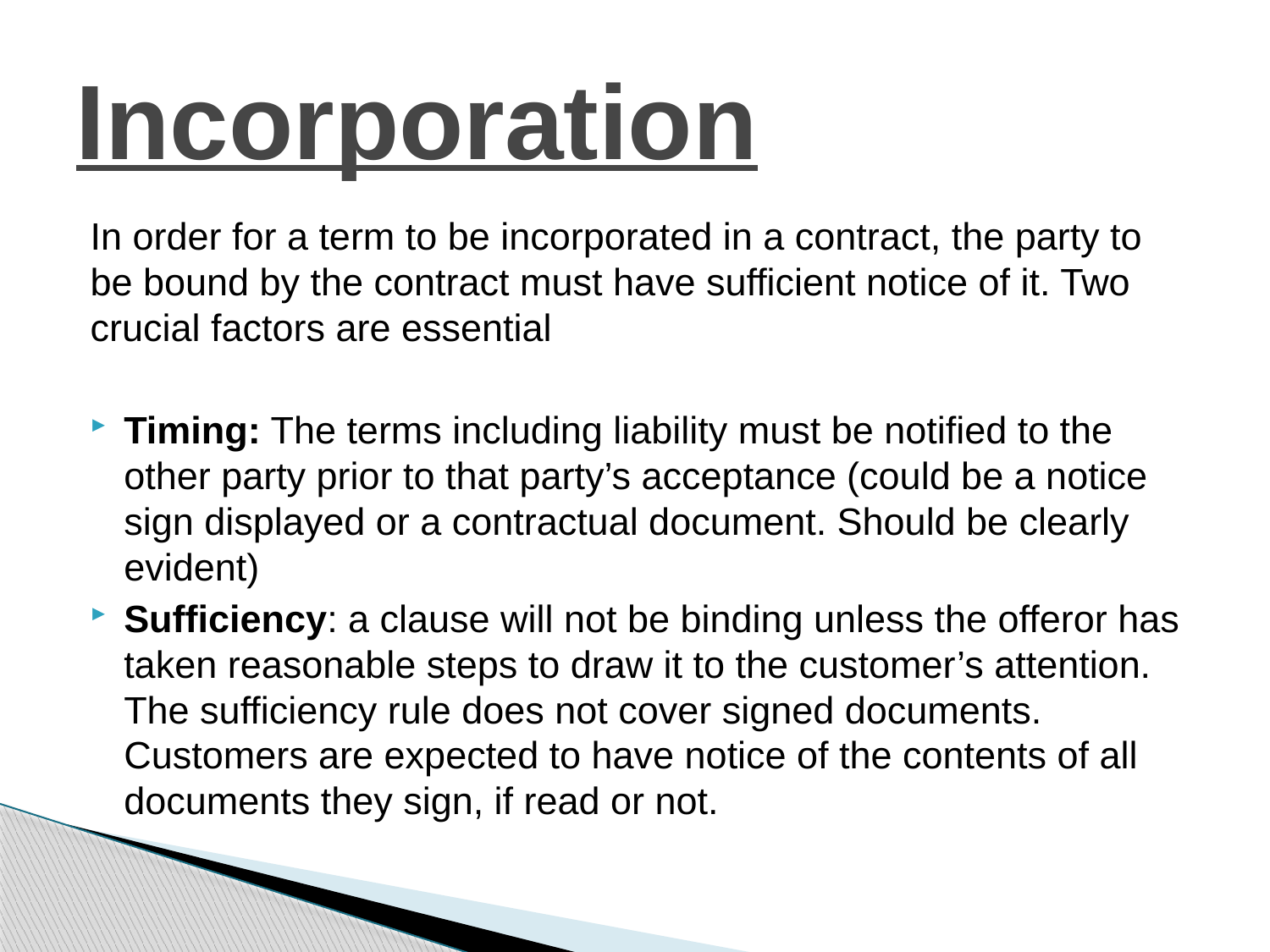

# Incorporation
In order for a term to be incorporated in a contract, the party to be bound by the contract must have sufficient notice of it. Two crucial factors are essential

Timing: The terms including liability must be notified to the other party prior to that party’s acceptance (could be a notice sign displayed or a contractual document. Should be clearly evident)
Sufficiency: a clause will not be binding unless the offeror has taken reasonable steps to draw it to the customer’s attention. The sufficiency rule does not cover signed documents. Customers are expected to have notice of the contents of all documents they sign, if read or not.